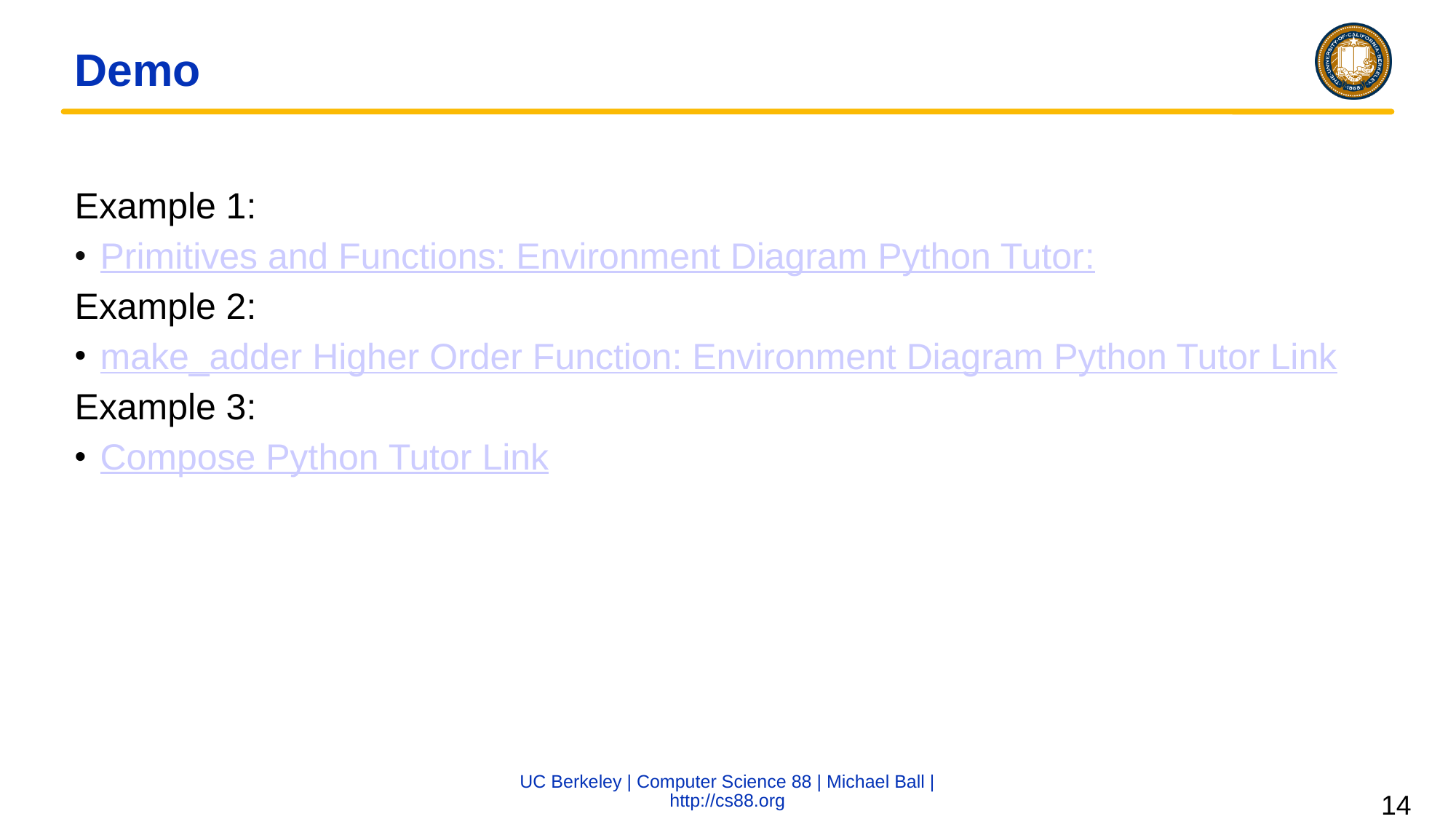

# Demo

Example 1:
Primitives and Functions: Environment Diagram Python Tutor:
Example 2:
make_adder Higher Order Function: Environment Diagram Python Tutor Link
Example 3:
Compose Python Tutor Link
14